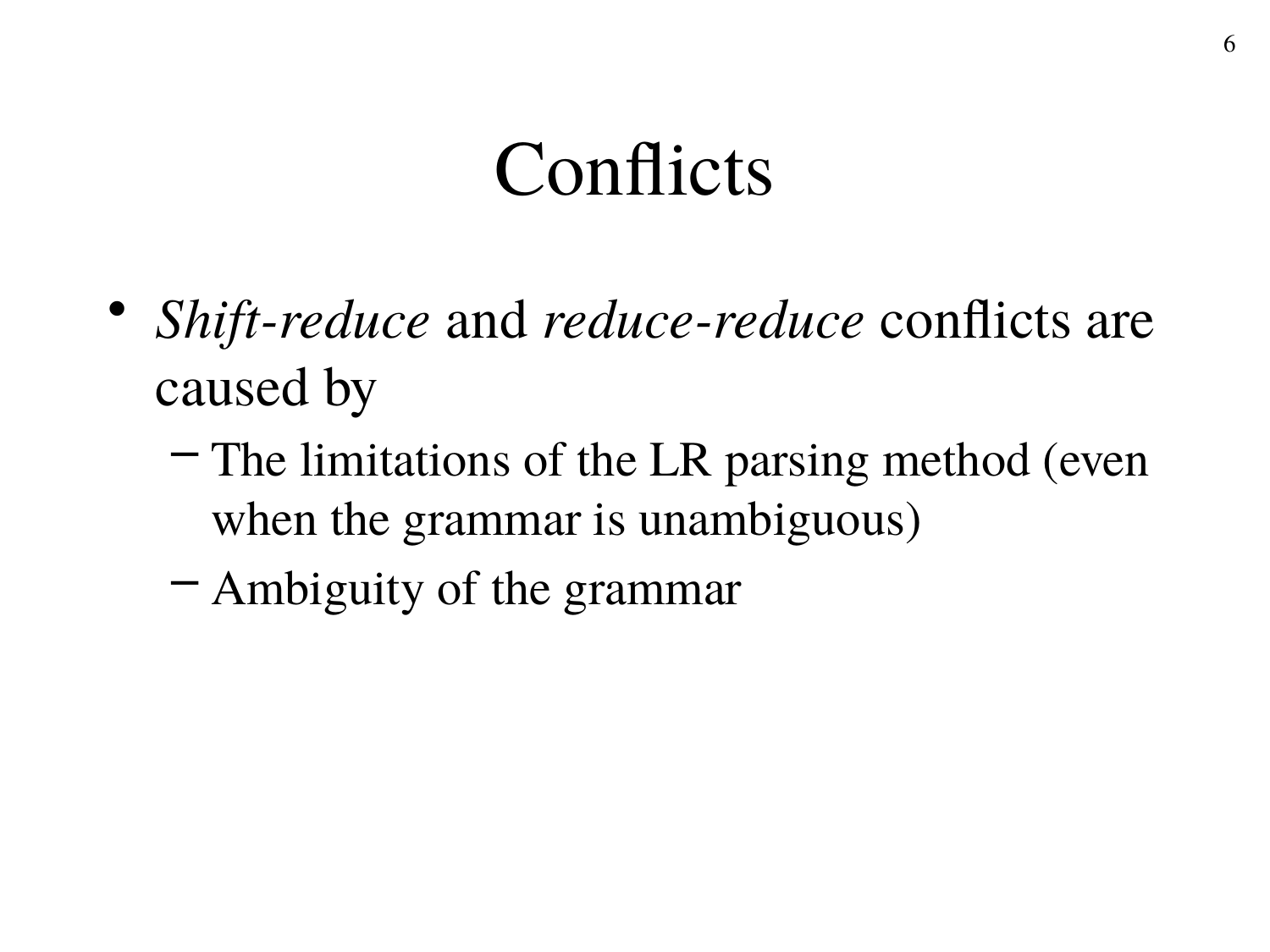

6
# Conflicts
Shift-reduce and reduce-reduce conflicts are caused by
The limitations of the LR parsing method (even when the grammar is unambiguous)
Ambiguity of the grammar